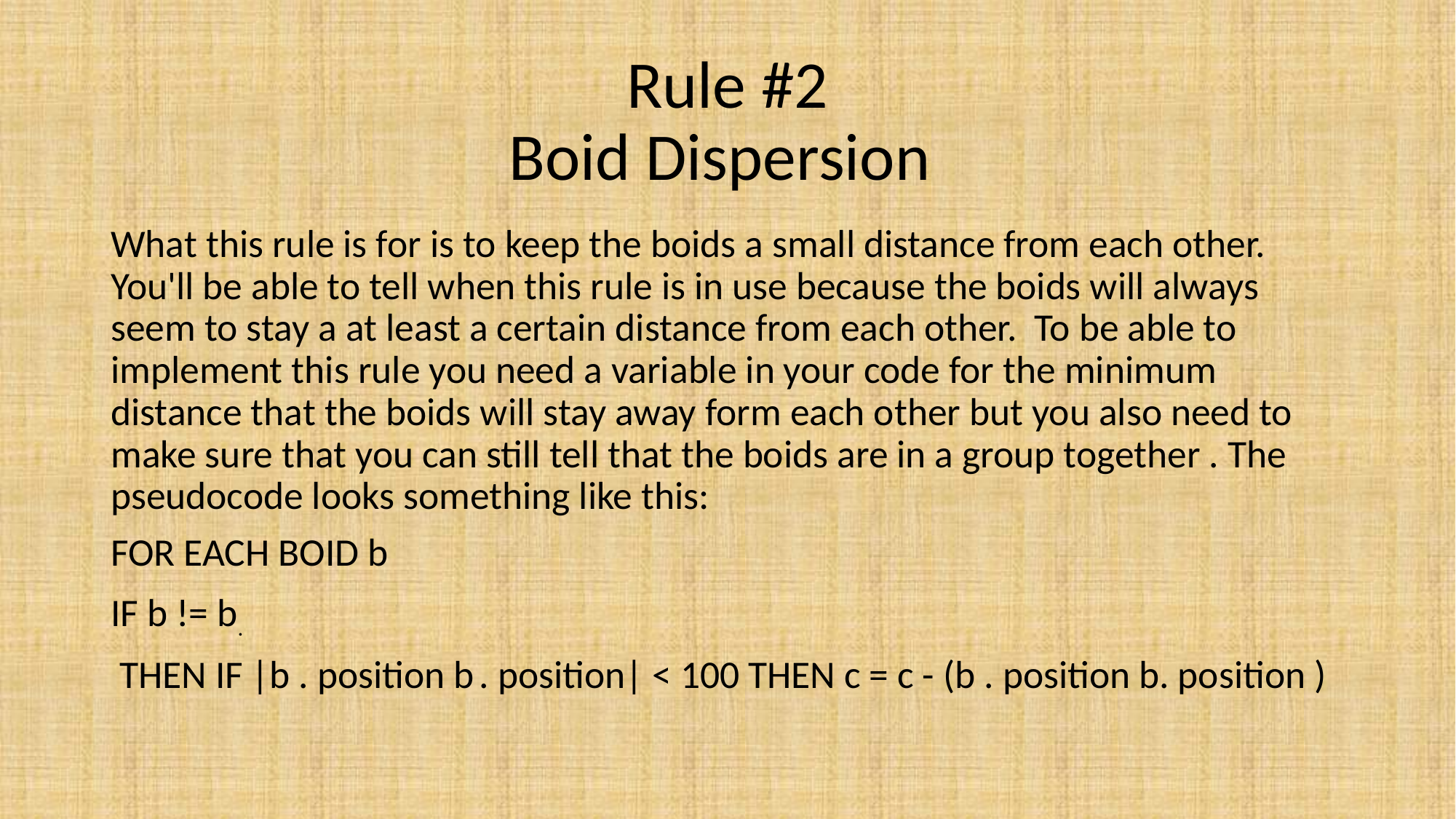

# Rule #2 Boid Dispersion
What this rule is for is to keep the boids a small distance from each other. You'll be able to tell when this rule is in use because the boids will always seem to stay a at least a certain distance from each other.  To be able to implement this rule you need a variable in your code for the minimum distance that the boids will stay away form each other but you also need to make sure that you can still tell that the boids are in a group together . The pseudocode looks something like this:
FOR EACH BOID b
IF b != b.
 THEN IF |b . position b . position| < 100 THEN c = c - (b . position b. position )